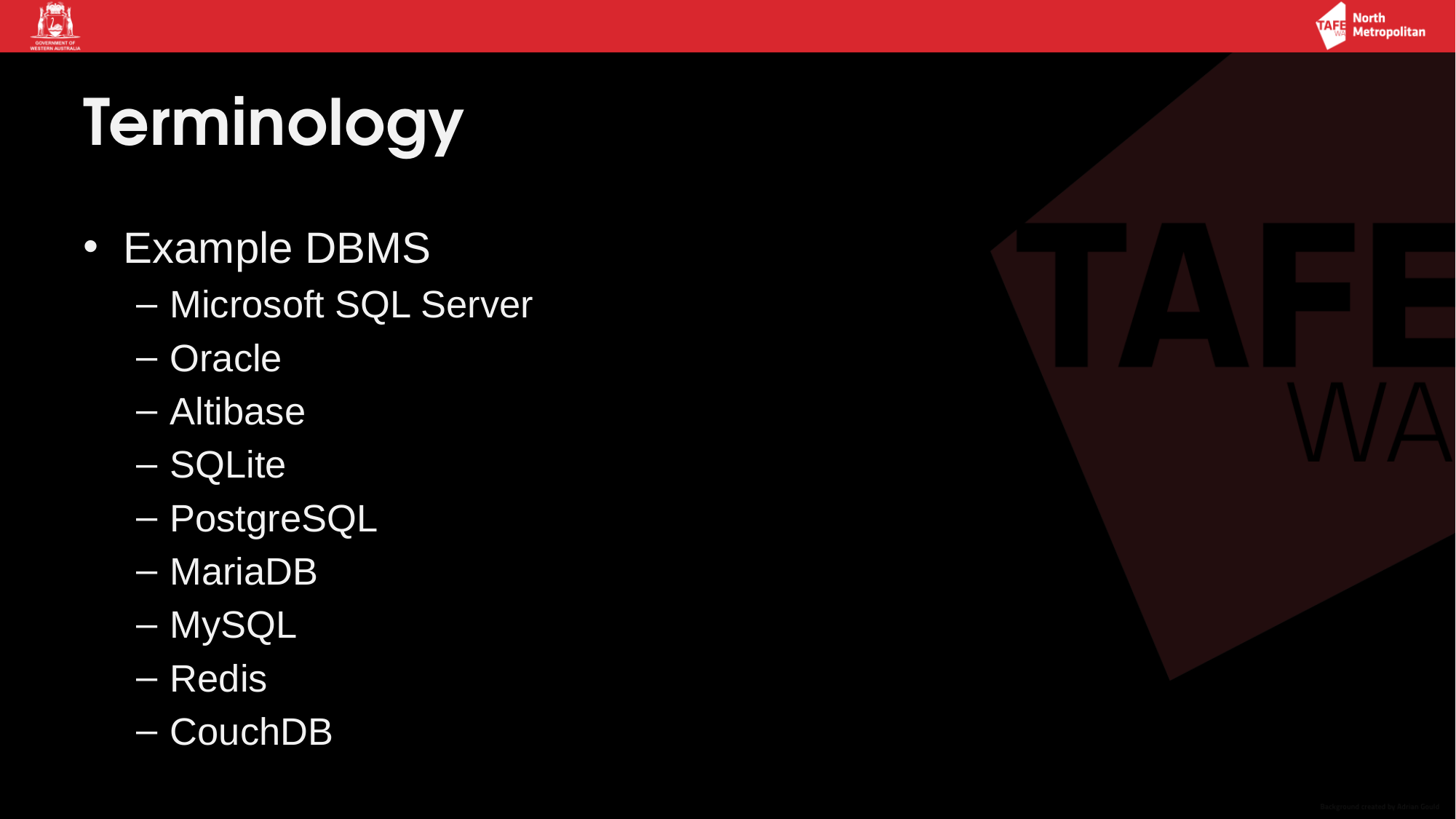

# Terminology
Example DBMS
Microsoft SQL Server
Oracle
Altibase
SQLite
PostgreSQL
MariaDB
MySQL
Redis
CouchDB